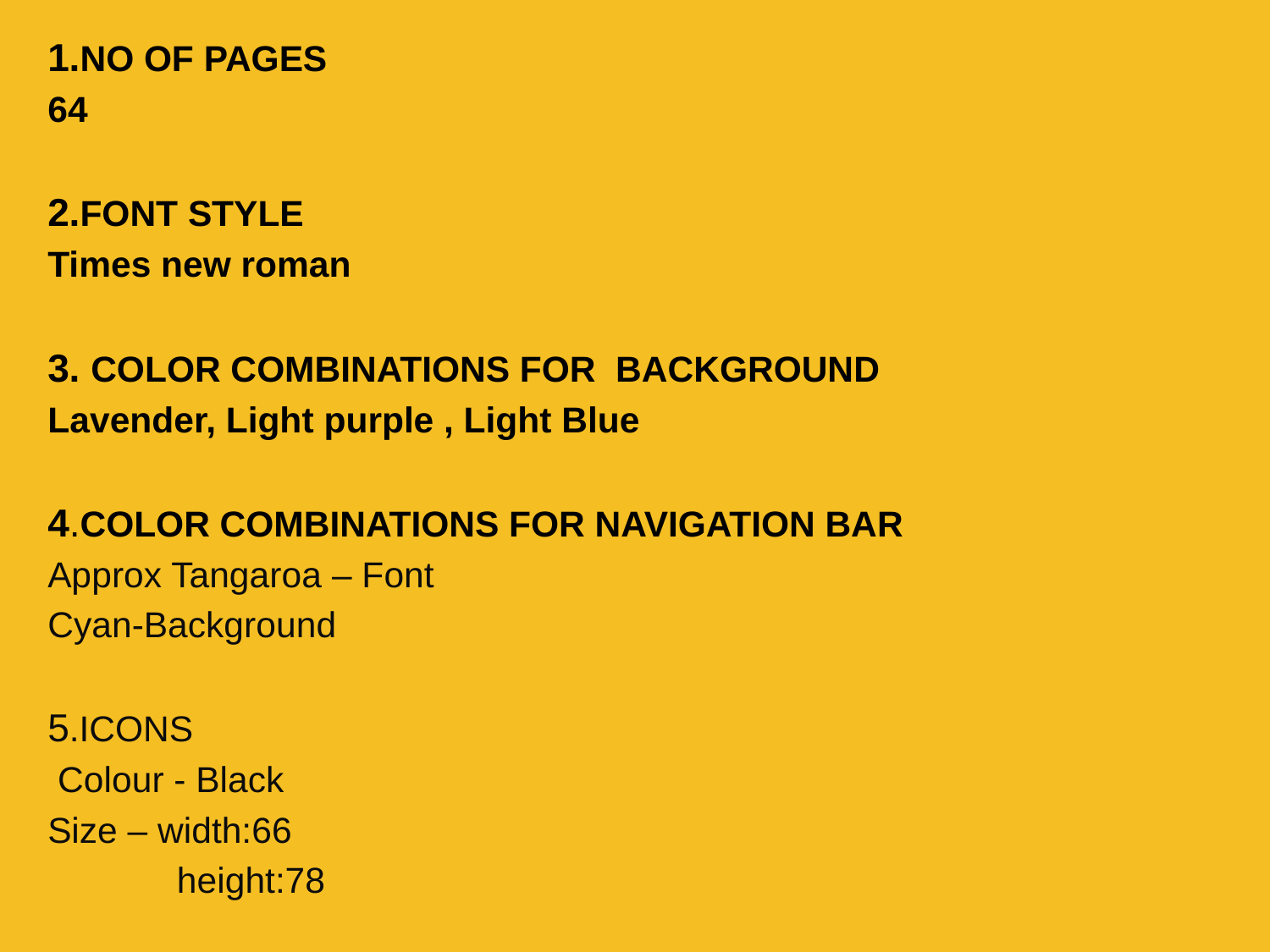

1.NO OF PAGES
64

2.FONT STYLE
Times new roman

3. COLOR COMBINATIONS FOR  BACKGROUND
Lavender, Light purple , Light Blue

4.COLOR COMBINATIONS FOR NAVIGATION BAR
Approx Tangaroa – Font
Cyan-Background

5.ICONS
 Colour - Black
Size – width:66
             height:78